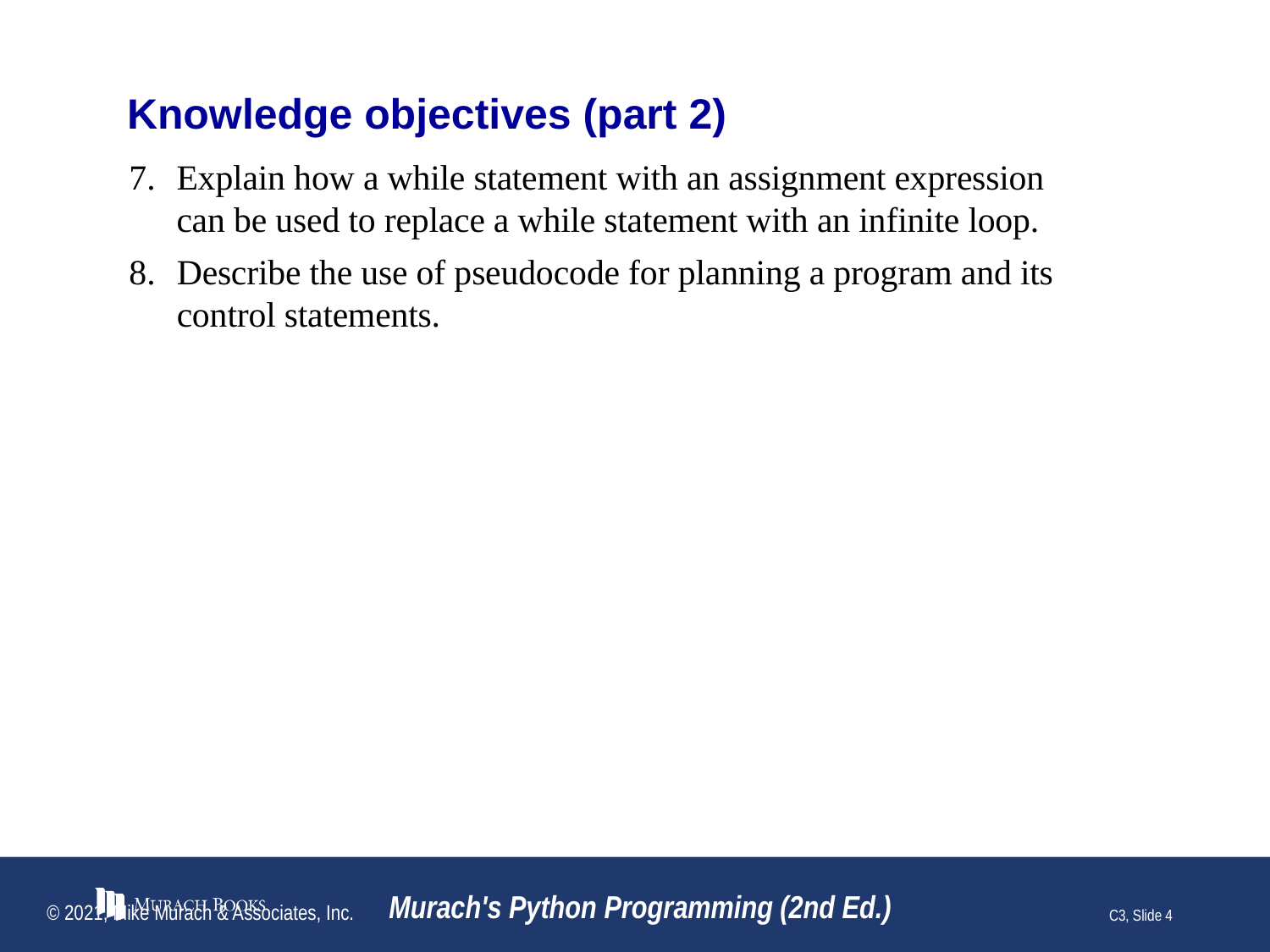

# Knowledge objectives (part 2)
Explain how a while statement with an assignment expression can be used to replace a while statement with an infinite loop.
Describe the use of pseudocode for planning a program and its control statements.
© 2021, Mike Murach & Associates, Inc.
Murach's Python Programming (2nd Ed.)

C3, Slide 4